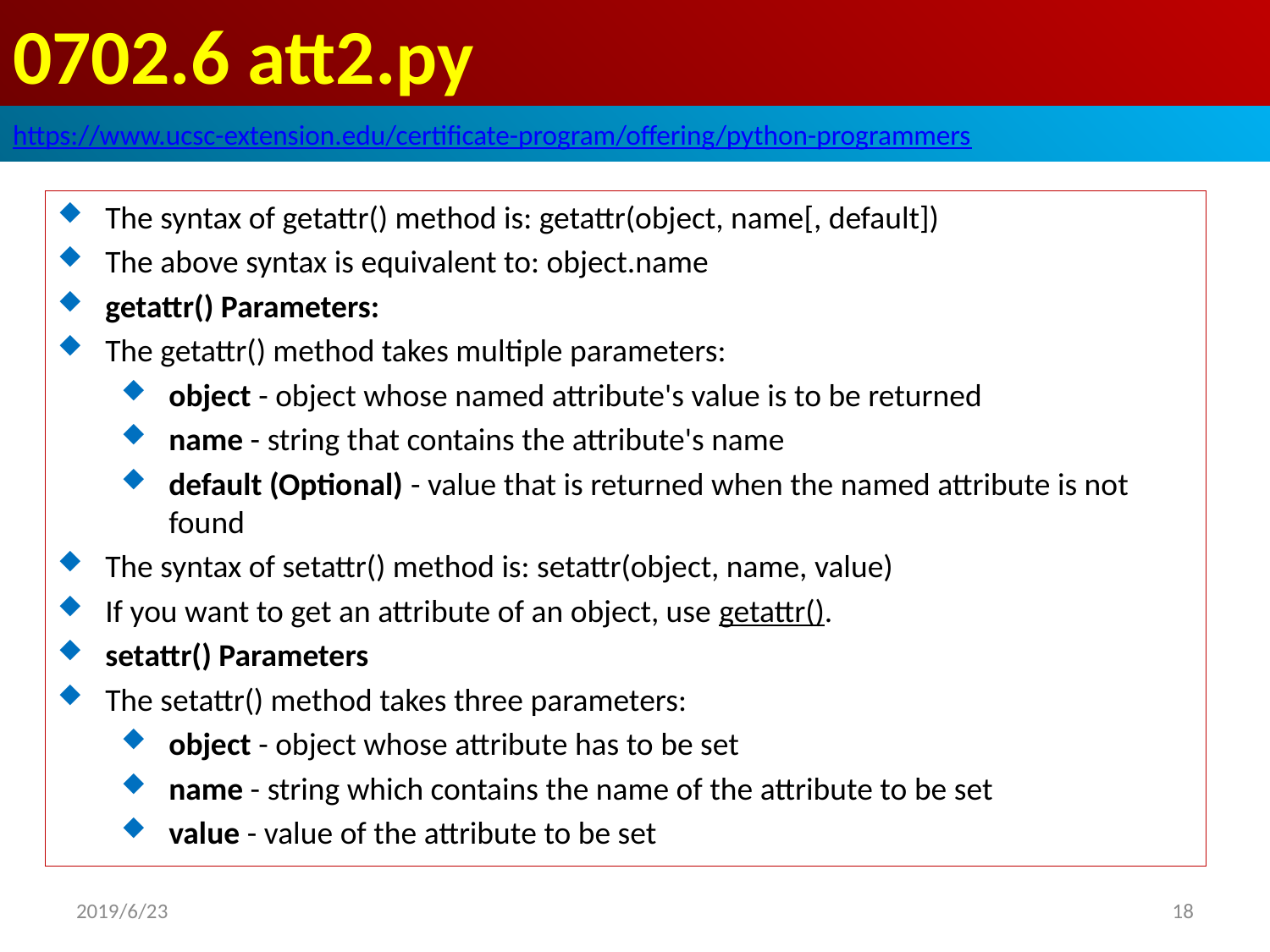

# 0702.6 att2.py
https://www.ucsc-extension.edu/certificate-program/offering/python-programmers
The syntax of getattr() method is: getattr(object, name[, default])
The above syntax is equivalent to: object.name
getattr() Parameters:
The getattr() method takes multiple parameters:
object - object whose named attribute's value is to be returned
name - string that contains the attribute's name
default (Optional) - value that is returned when the named attribute is not found
The syntax of setattr() method is: setattr(object, name, value)
If you want to get an attribute of an object, use getattr().
setattr() Parameters
The setattr() method takes three parameters:
object - object whose attribute has to be set
name - string which contains the name of the attribute to be set
value - value of the attribute to be set

2019/6/23
18